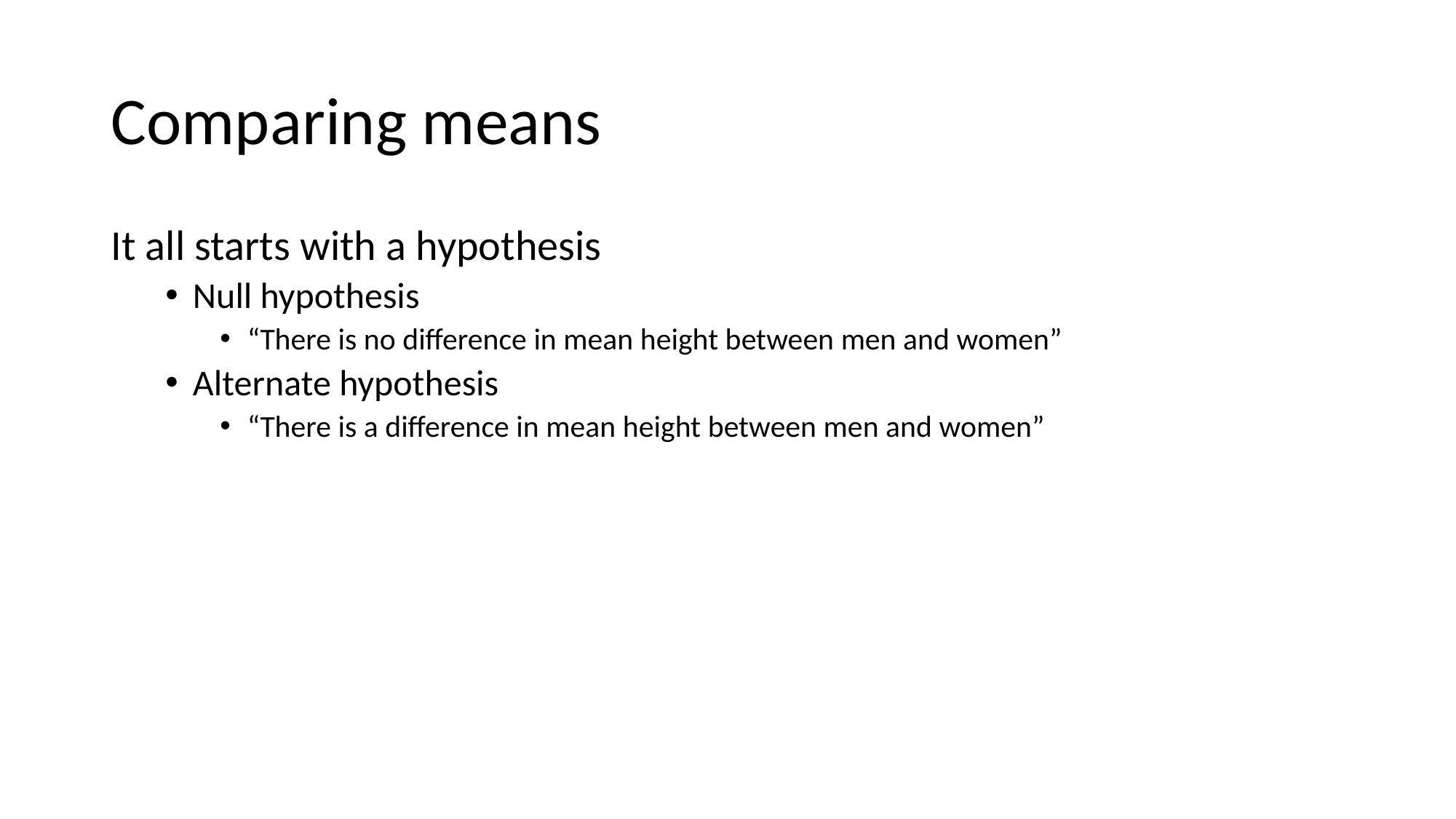

# Comparing means
It all starts with a hypothesis
Null hypothesis
“There is no difference in mean height between men and women”
Alternate hypothesis
“There is a difference in mean height between men and women”